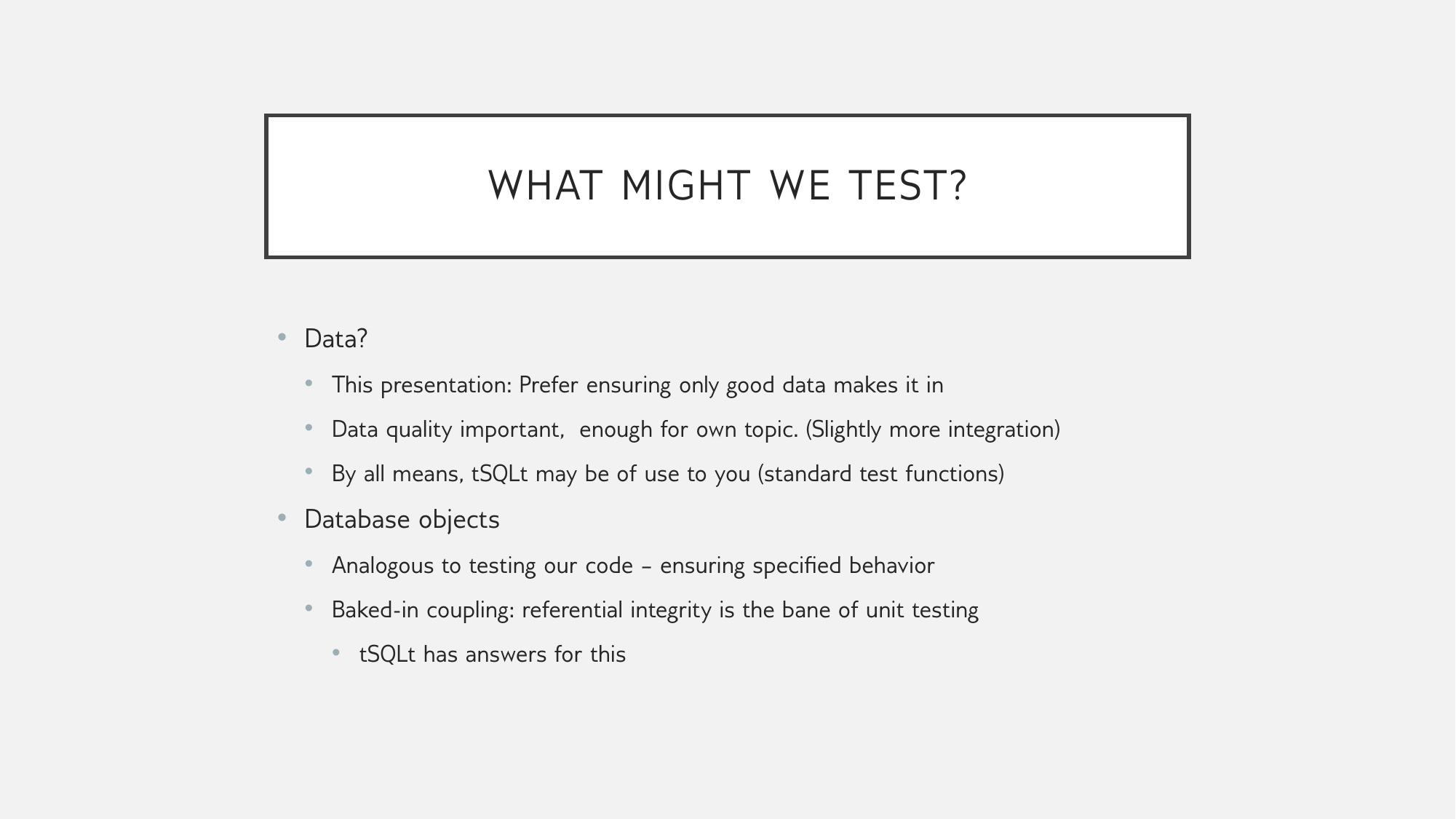

# What might we test?
Data?
This presentation: Prefer ensuring only good data makes it in
Data quality important,  enough for own topic. (Slightly more integration)
By all means, tSQLt may be of use to you (standard test functions)
Database objects
Analogous to testing our code – ensuring specified behavior
Baked-in coupling: referential integrity is the bane of unit testing
tSQLt has answers for this